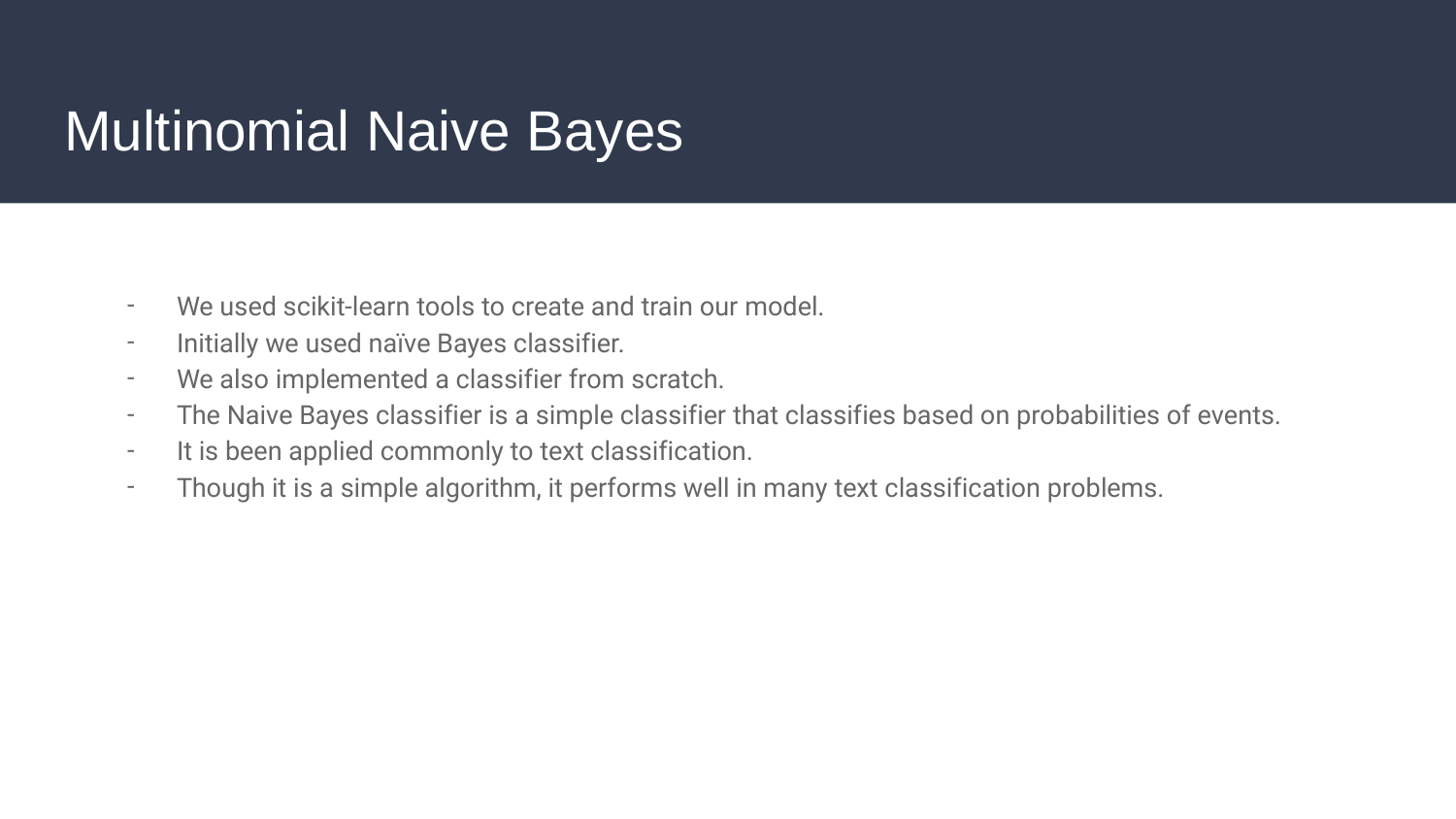

# Multinomial Naive Bayes
We used scikit-learn tools to create and train our model.
Initially we used naïve Bayes classifier.
We also implemented a classifier from scratch.
The Naive Bayes classifier is a simple classifier that classifies based on probabilities of events.
It is been applied commonly to text classification.
Though it is a simple algorithm, it performs well in many text classification problems.